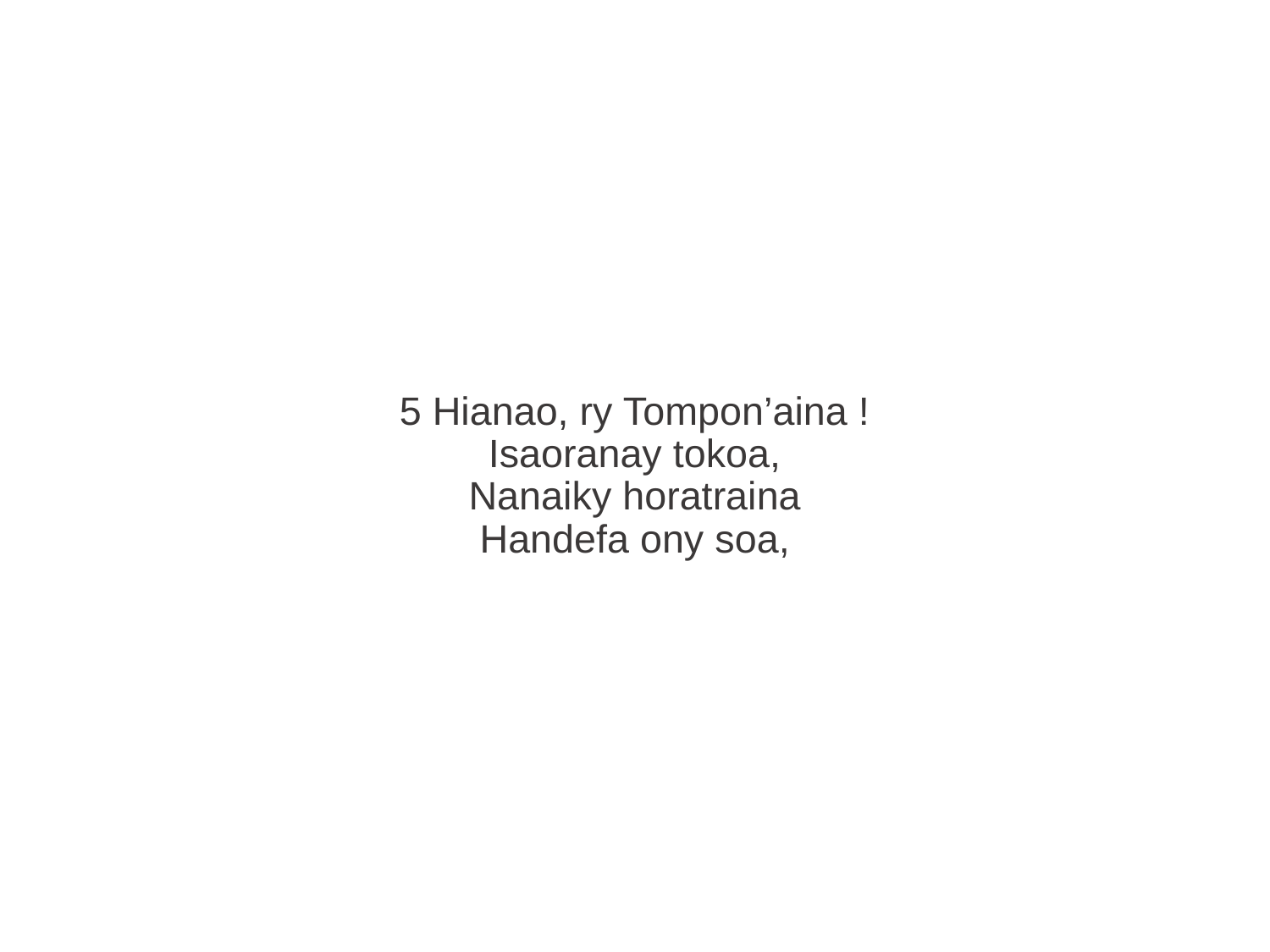

5 Hianao, ry Tompon’aina !
Isaoranay tokoa,
Nanaiky horatraina
Handefa ony soa,